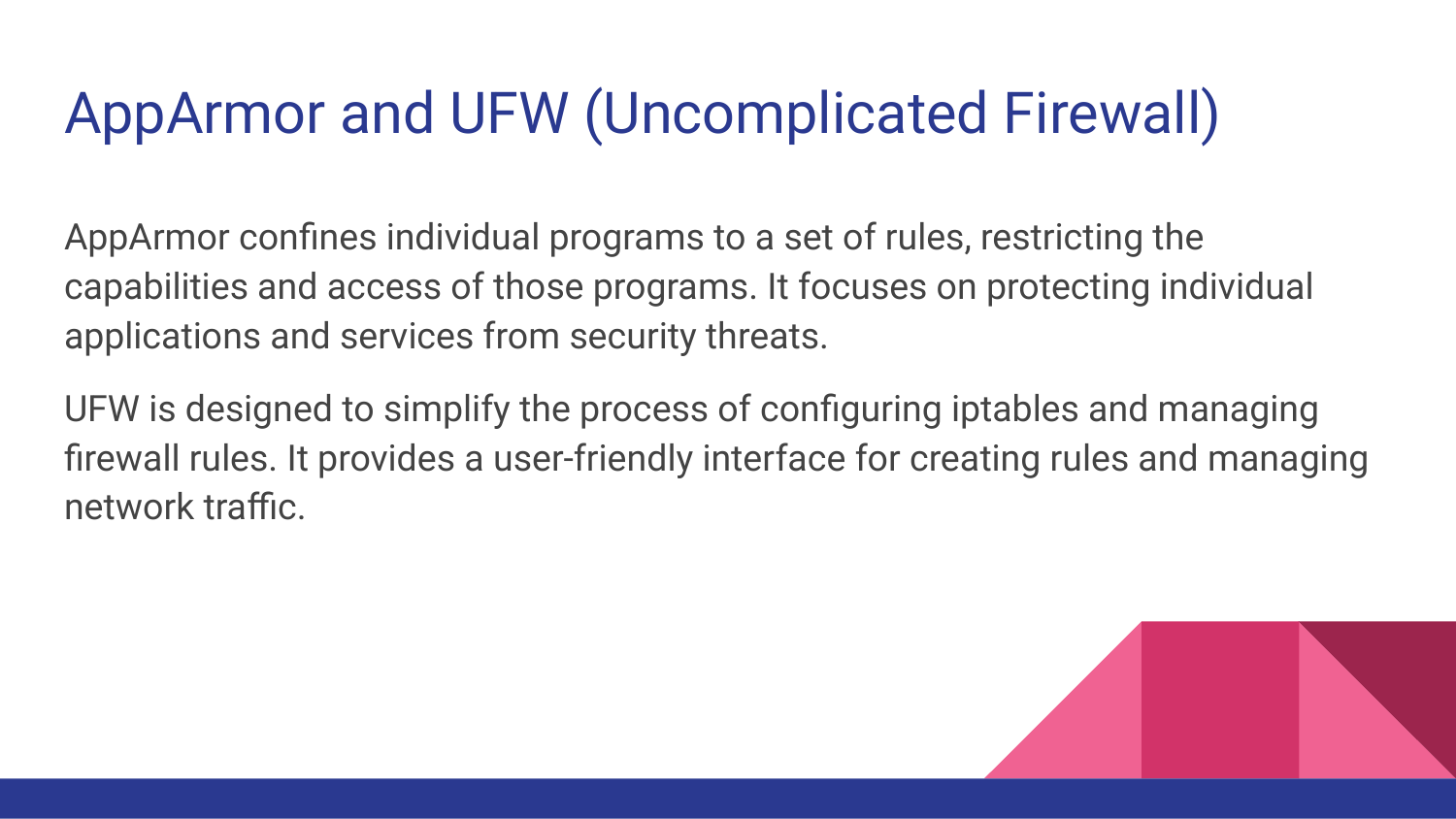

# AppArmor and UFW (Uncomplicated Firewall)
AppArmor confines individual programs to a set of rules, restricting the capabilities and access of those programs. It focuses on protecting individual applications and services from security threats.
UFW is designed to simplify the process of configuring iptables and managing firewall rules. It provides a user-friendly interface for creating rules and managing network traffic.